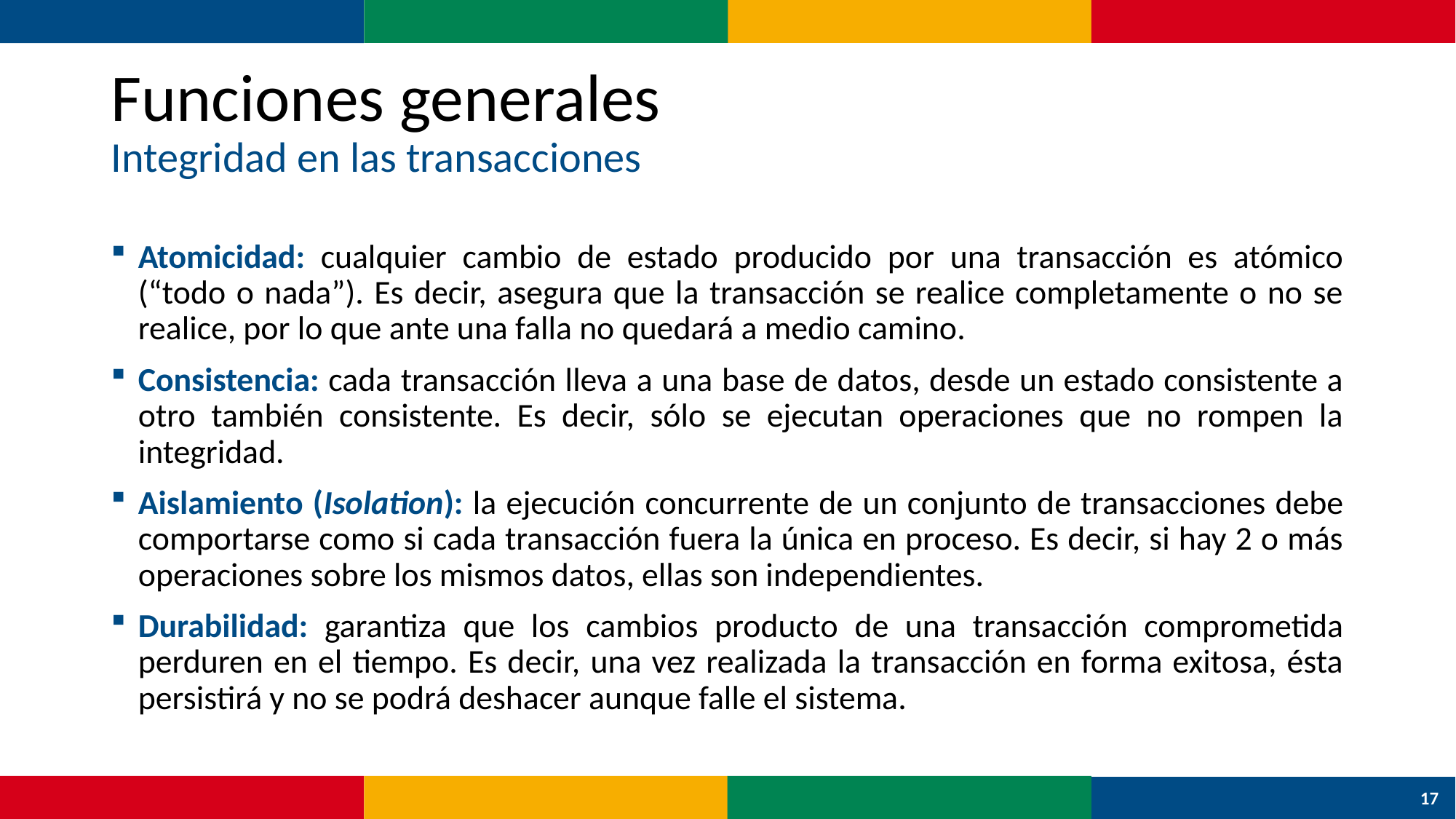

# Funciones generales Integridad en las transacciones
Atomicidad: cualquier cambio de estado producido por una transacción es atómico (“todo o nada”). Es decir, asegura que la transacción se realice completamente o no se realice, por lo que ante una falla no quedará a medio camino.
Consistencia: cada transacción lleva a una base de datos, desde un estado consistente a otro también consistente. Es decir, sólo se ejecutan operaciones que no rompen la integridad.
Aislamiento (Isolation): la ejecución concurrente de un conjunto de transacciones debe comportarse como si cada transacción fuera la única en proceso. Es decir, si hay 2 o más operaciones sobre los mismos datos, ellas son independientes.
Durabilidad: garantiza que los cambios producto de una transacción comprometida perduren en el tiempo. Es decir, una vez realizada la transacción en forma exitosa, ésta persistirá y no se podrá deshacer aunque falle el sistema.
17